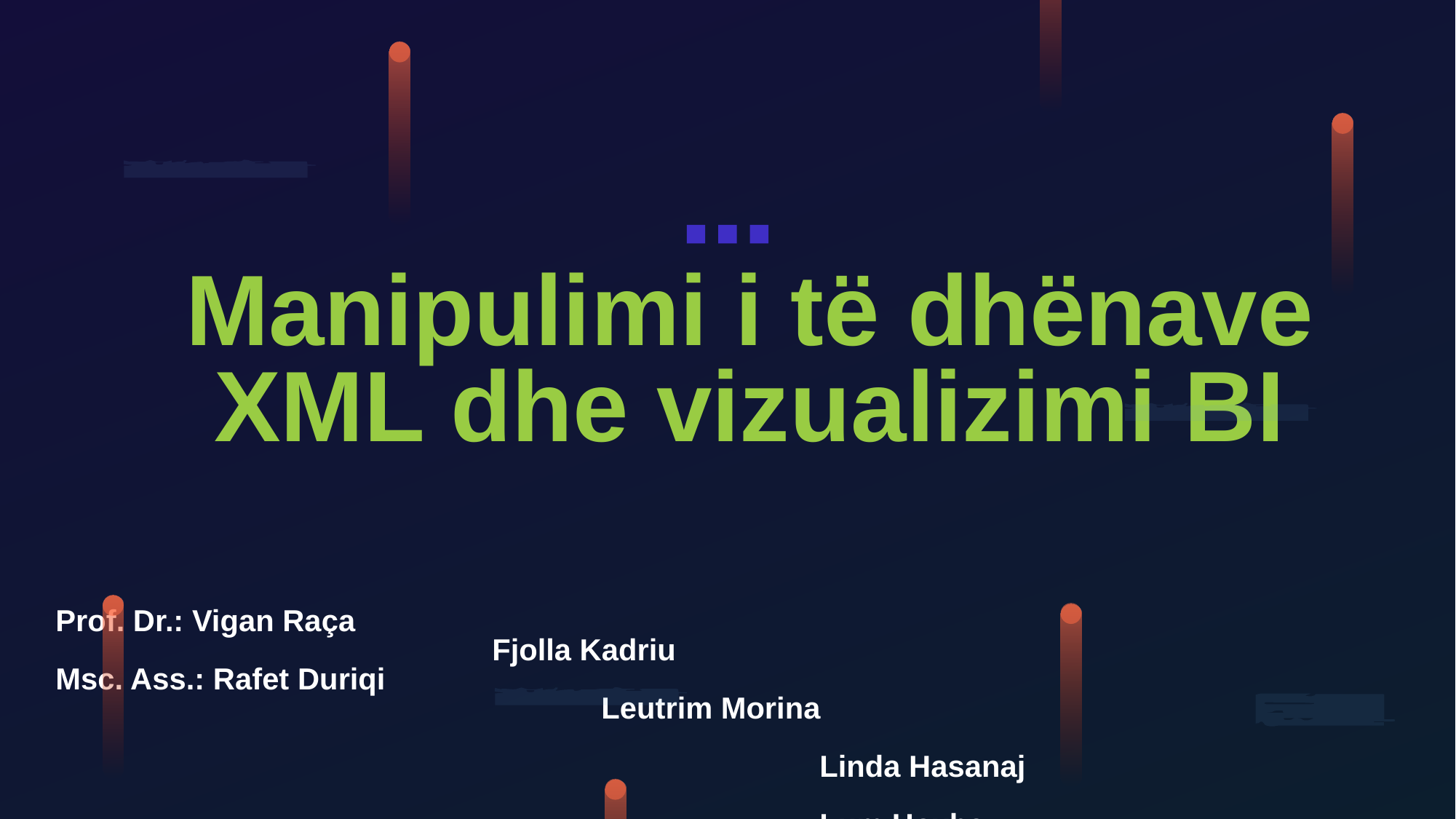

Manipulimi i të dhënave XML dhe vizualizimi BI

Prof. Dr.: Vigan Raça														Fjolla Kadriu
Msc. Ass.: Rafet Duriqi														Leutrim Morina
																			Linda Hasanaj
																			Lum Hoxha